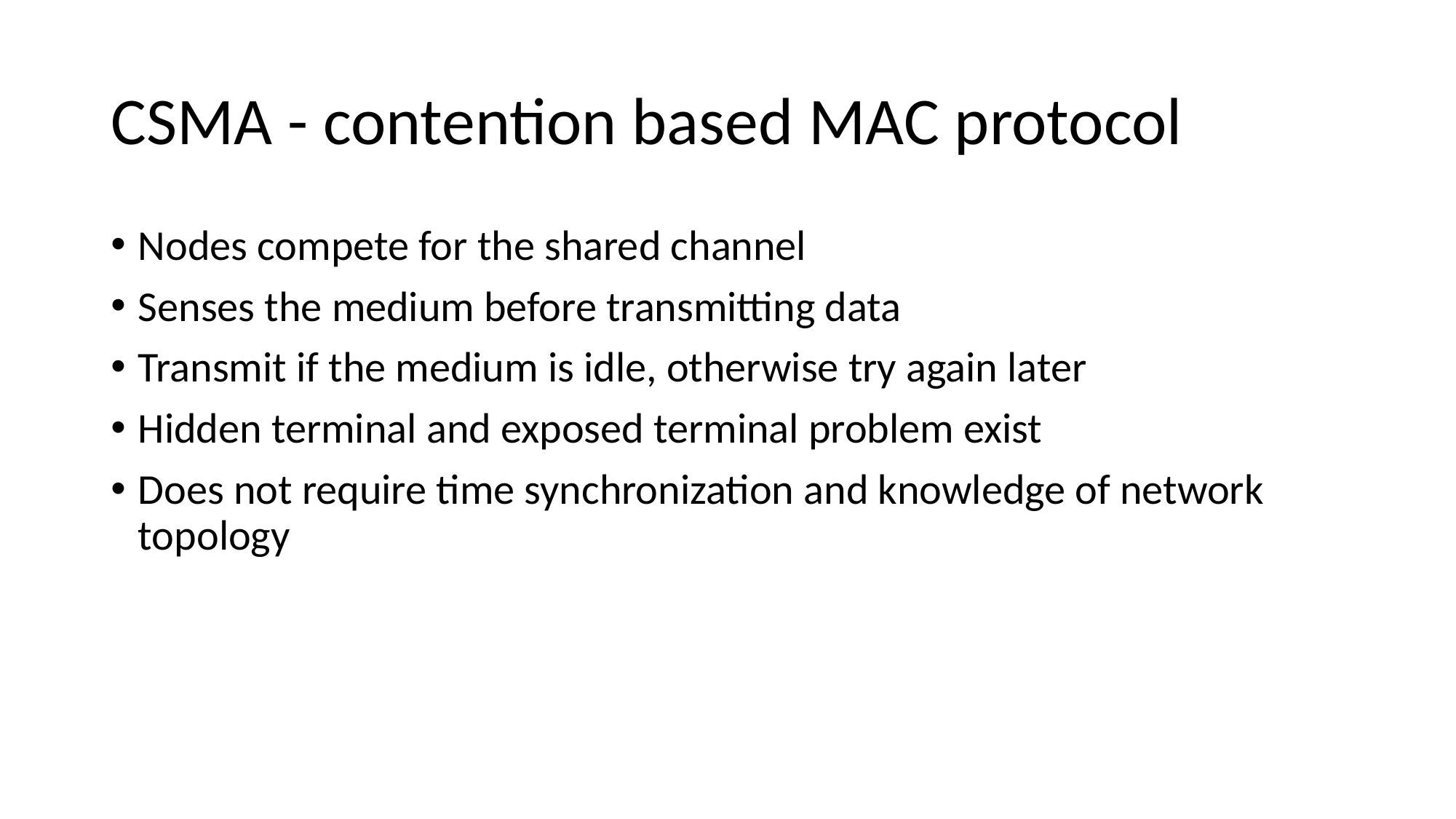

# CSMA - contention based MAC protocol
Nodes compete for the shared channel
Senses the medium before transmitting data
Transmit if the medium is idle, otherwise try again later
Hidden terminal and exposed terminal problem exist
Does not require time synchronization and knowledge of network topology